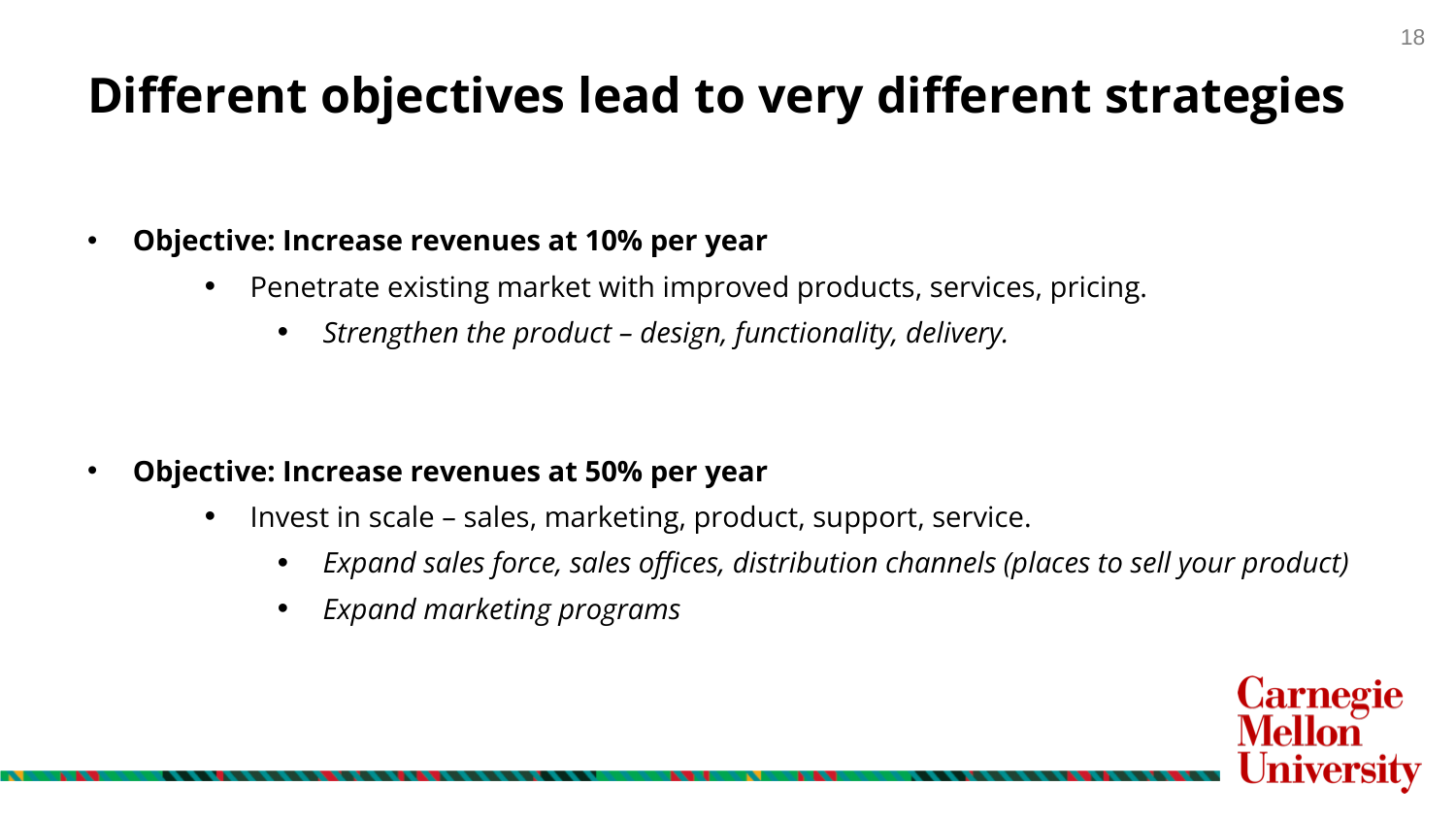

# Different objectives lead to very different strategies
Objective: Increase revenues at 10% per year
Penetrate existing market with improved products, services, pricing.
Strengthen the product – design, functionality, delivery.

Objective: Increase revenues at 50% per year
Invest in scale – sales, marketing, product, support, service.
Expand sales force, sales offices, distribution channels (places to sell your product)
Expand marketing programs